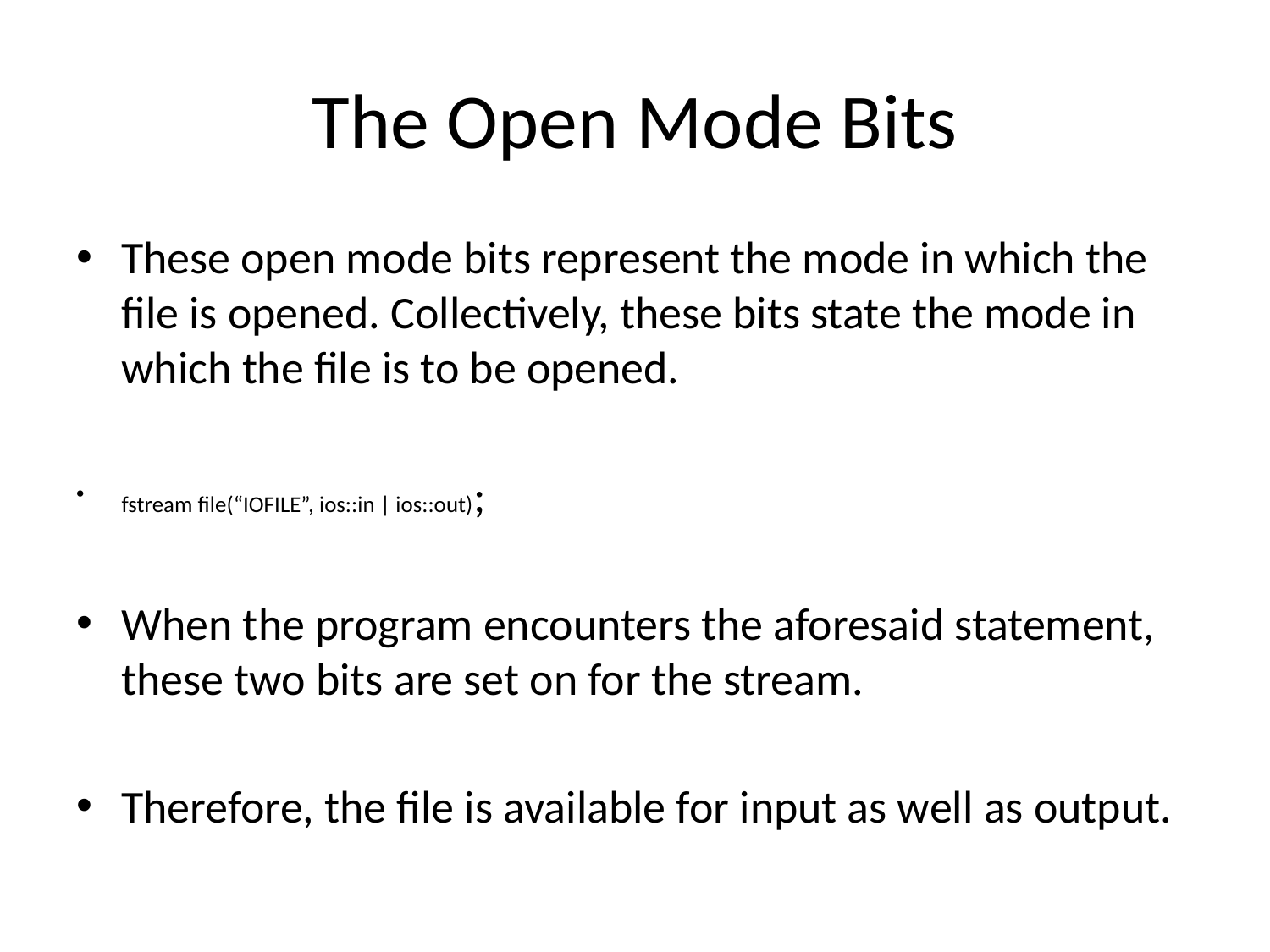

# The Open Mode Bits
These open mode bits represent the mode in which the file is opened. Collectively, these bits state the mode in which the file is to be opened.

fstream file(“IOFILE”, ios::in | ios::out);

When the program encounters the aforesaid statement, these two bits are set on for the stream.

Therefore, the file is available for input as well as output.